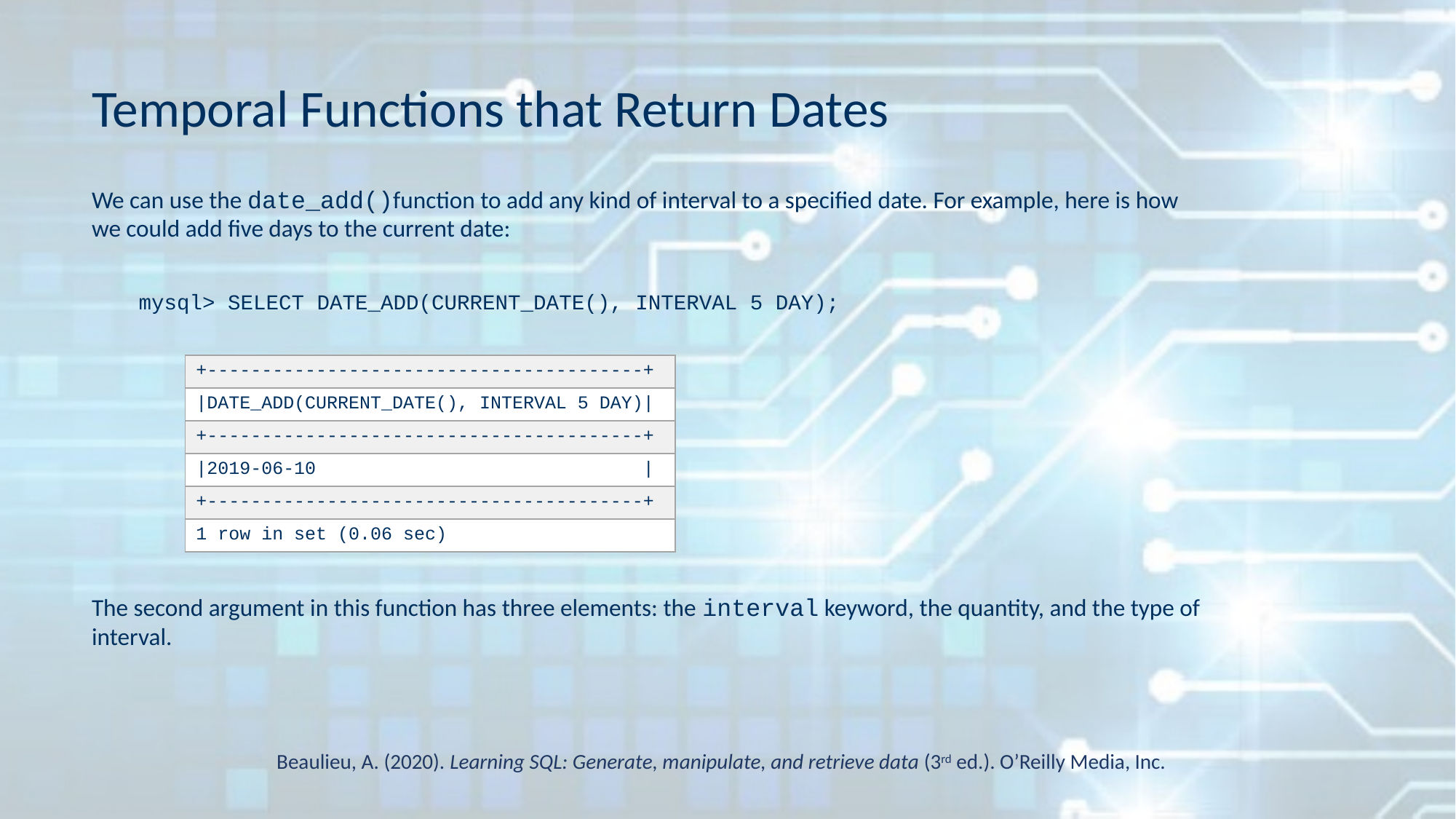

# Temporal Functions that Return Dates
We can use the date_add()function to add any kind of interval to a specified date. For example, here is how we could add five days to the current date:
mysql> SELECT DATE_ADD(CURRENT_DATE(), INTERVAL 5 DAY);
| +----------------------------------------+ |
| --- |
| |DATE\_ADD(CURRENT\_DATE(), INTERVAL 5 DAY)| |
| +----------------------------------------+ |
| |2019-06-10 | |
| +----------------------------------------+ |
| 1 row in set (0.06 sec) |
The second argument in this function has three elements: the interval keyword, the quantity, and the type of interval.